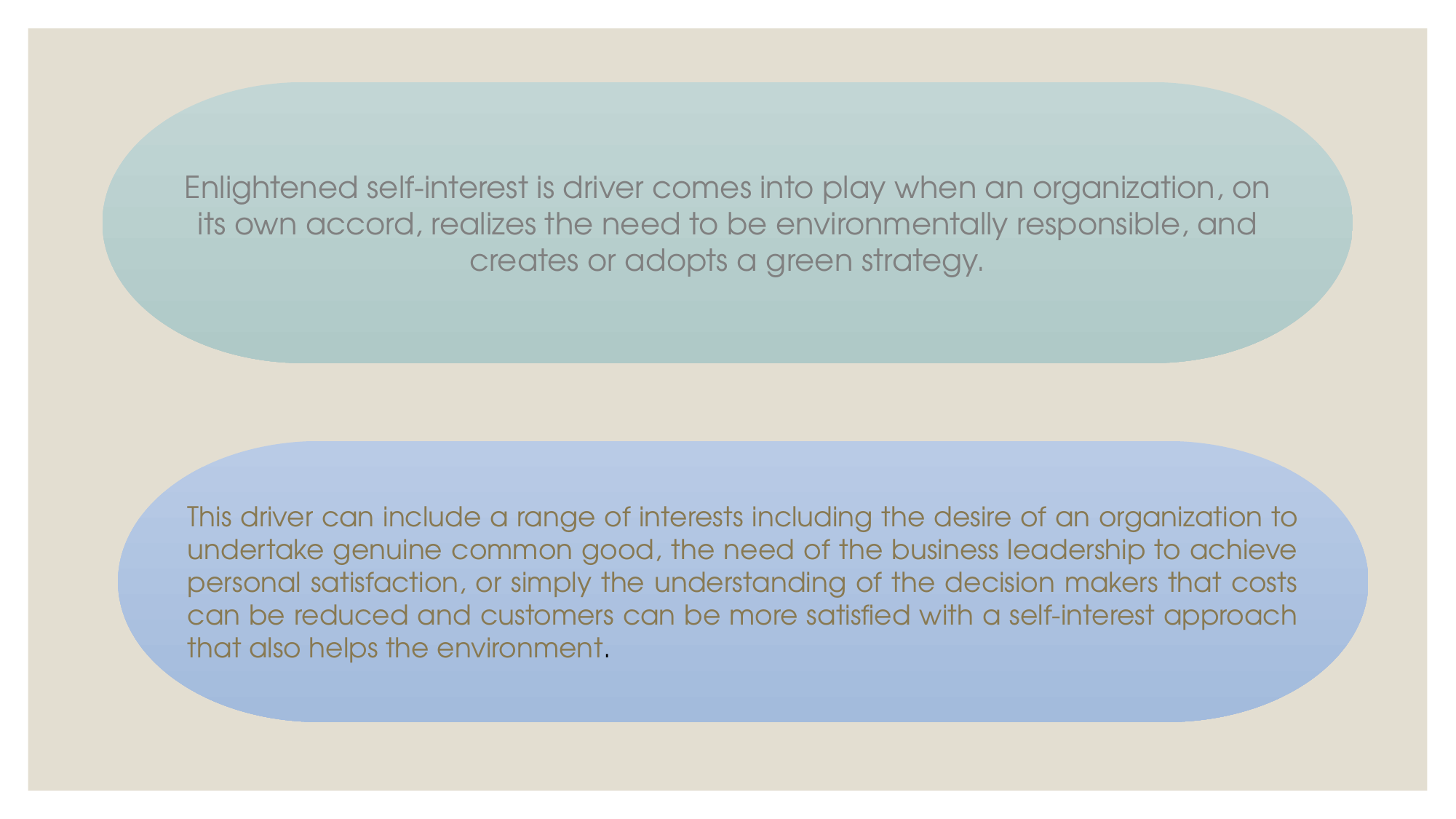

Enlightened self-interest is driver comes into play when an organization, on its own accord, realizes the need to be environmentally responsible, and
creates or adopts a green strategy.
This driver can include a range of interests including the desire of an organization to undertake genuine common good, the need of the business leadership to achieve personal satisfaction, or simply the understanding of the decision makers that costs can be reduced and customers can be more satisfied with a self-interest approach that also helps the environment.